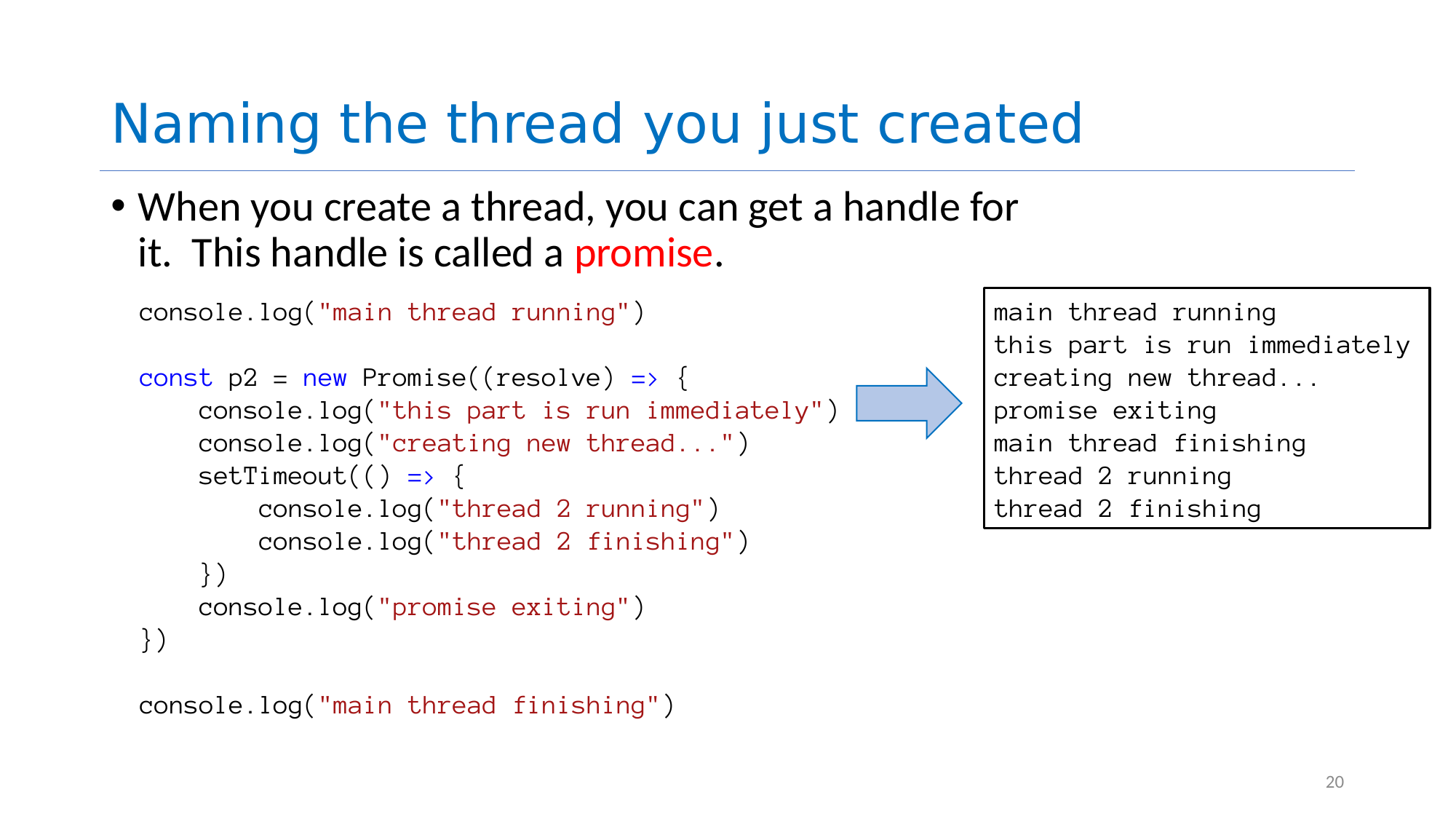

# Naming the thread you just created
When you create a thread, you can get a handle for it.  This handle is called a promise.
console.log("main thread running")
const p2 = new Promise((resolve) => {
    console.log("this part is run immediately")
    console.log("creating new thread...")
    setTimeout(() => {
        console.log("thread 2 running")
        console.log("thread 2 finishing")
    })
    console.log("promise exiting")
})
console.log("main thread finishing")
main thread running
this part is run immediately
creating new thread...
promise exiting
main thread finishing
thread 2 running
thread 2 finishing

20